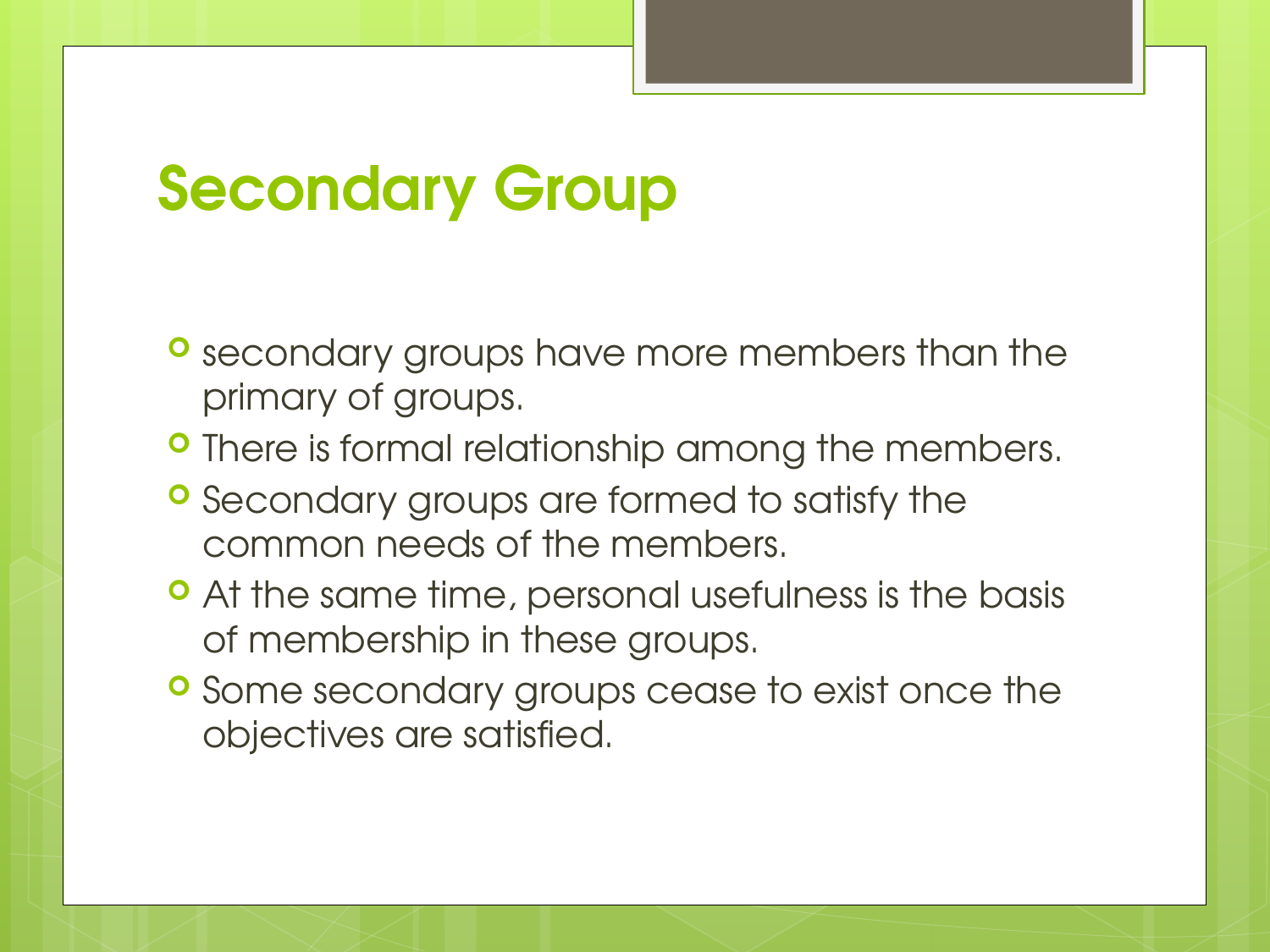

# Secondary Group
secondary groups have more members than the primary of groups.
There is formal relationship among the members.
Secondary groups are formed to satisfy the common needs of the members.
At the same time, personal usefulness is the basis of membership in these groups.
Some secondary groups cease to exist once the objectives are satisfied.